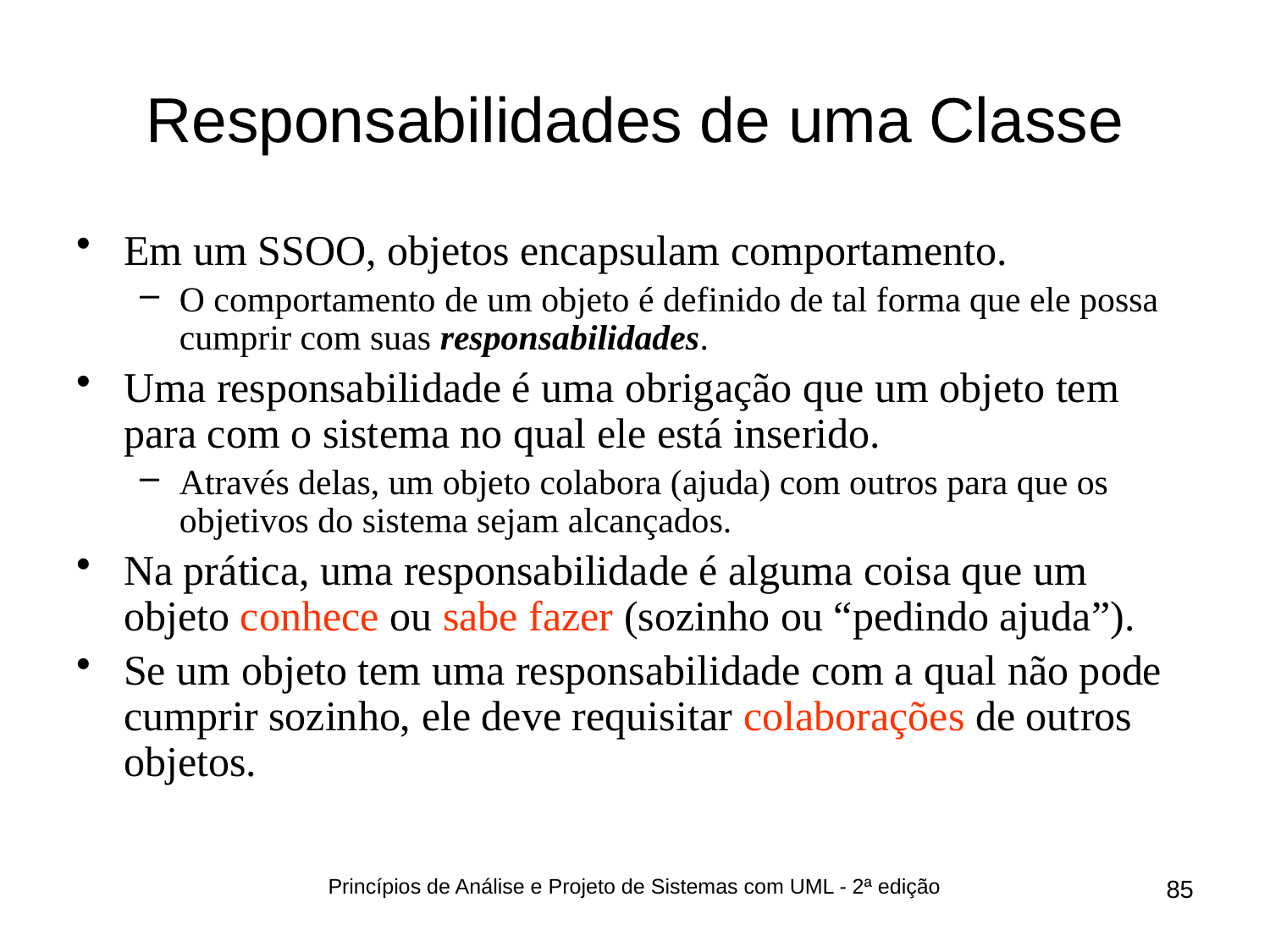

# Responsabilidades de uma Classe
Em um SSOO, objetos encapsulam comportamento.
O comportamento de um objeto é definido de tal forma que ele possa cumprir com suas responsabilidades.
Uma responsabilidade é uma obrigação que um objeto tem para com o sistema no qual ele está inserido.
Através delas, um objeto colabora (ajuda) com outros para que os objetivos do sistema sejam alcançados.
Na prática, uma responsabilidade é alguma coisa que um objeto conhece ou sabe fazer (sozinho ou “pedindo ajuda”).
Se um objeto tem uma responsabilidade com a qual não pode cumprir sozinho, ele deve requisitar colaborações de outros objetos.
Princípios de Análise e Projeto de Sistemas com UML - 2ª edição
85